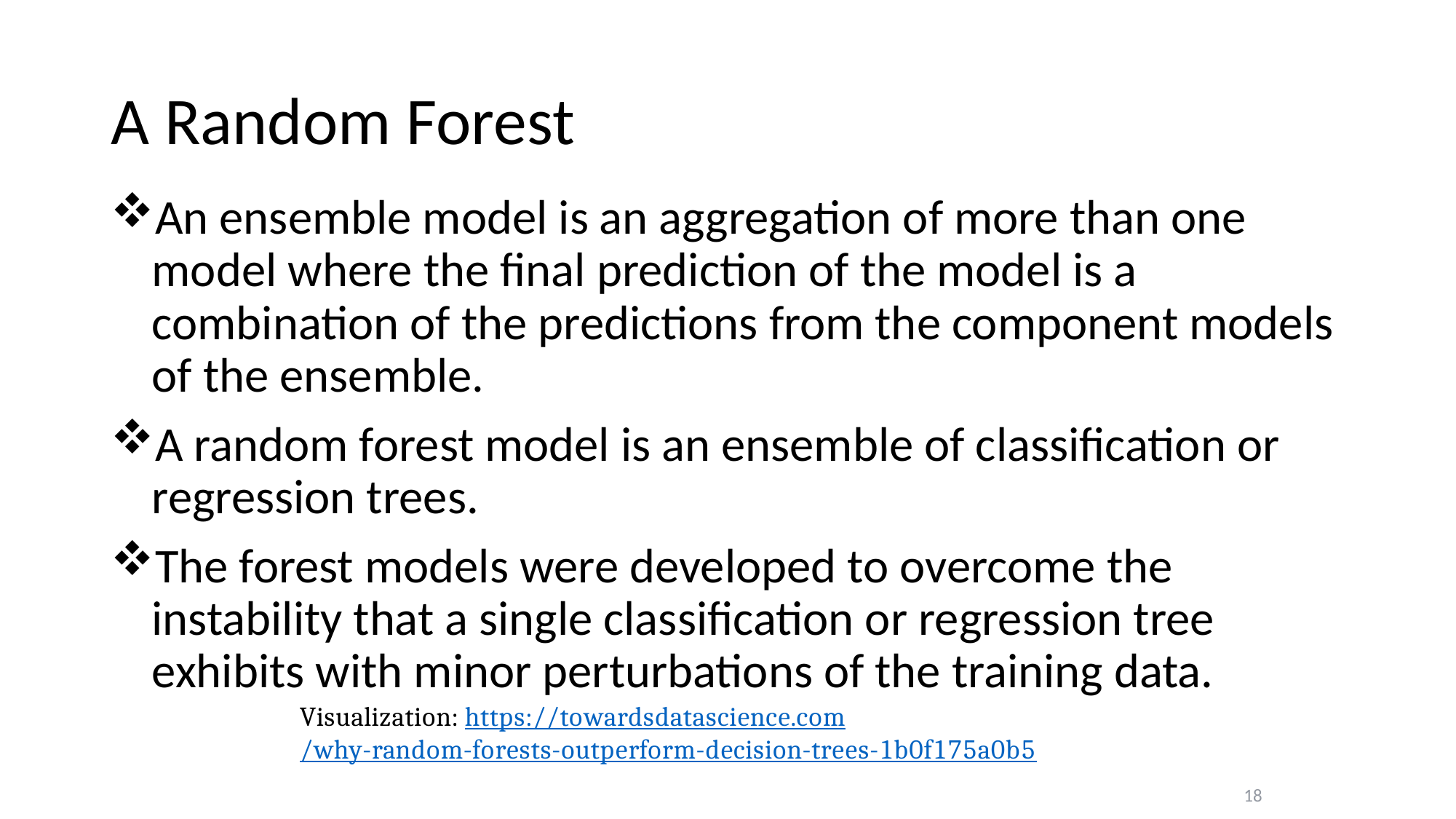

# A Random Forest
An ensemble model is an aggregation of more than one model where the final prediction of the model is a combination of the predictions from the component models of the ensemble.
A random forest model is an ensemble of classification or regression trees.
The forest models were developed to overcome the instability that a single classification or regression tree exhibits with minor perturbations of the training data.

Visualization: https://towardsdatascience.com/why-random-forests-outperform-decision-trees-1b0f175a0b5
18